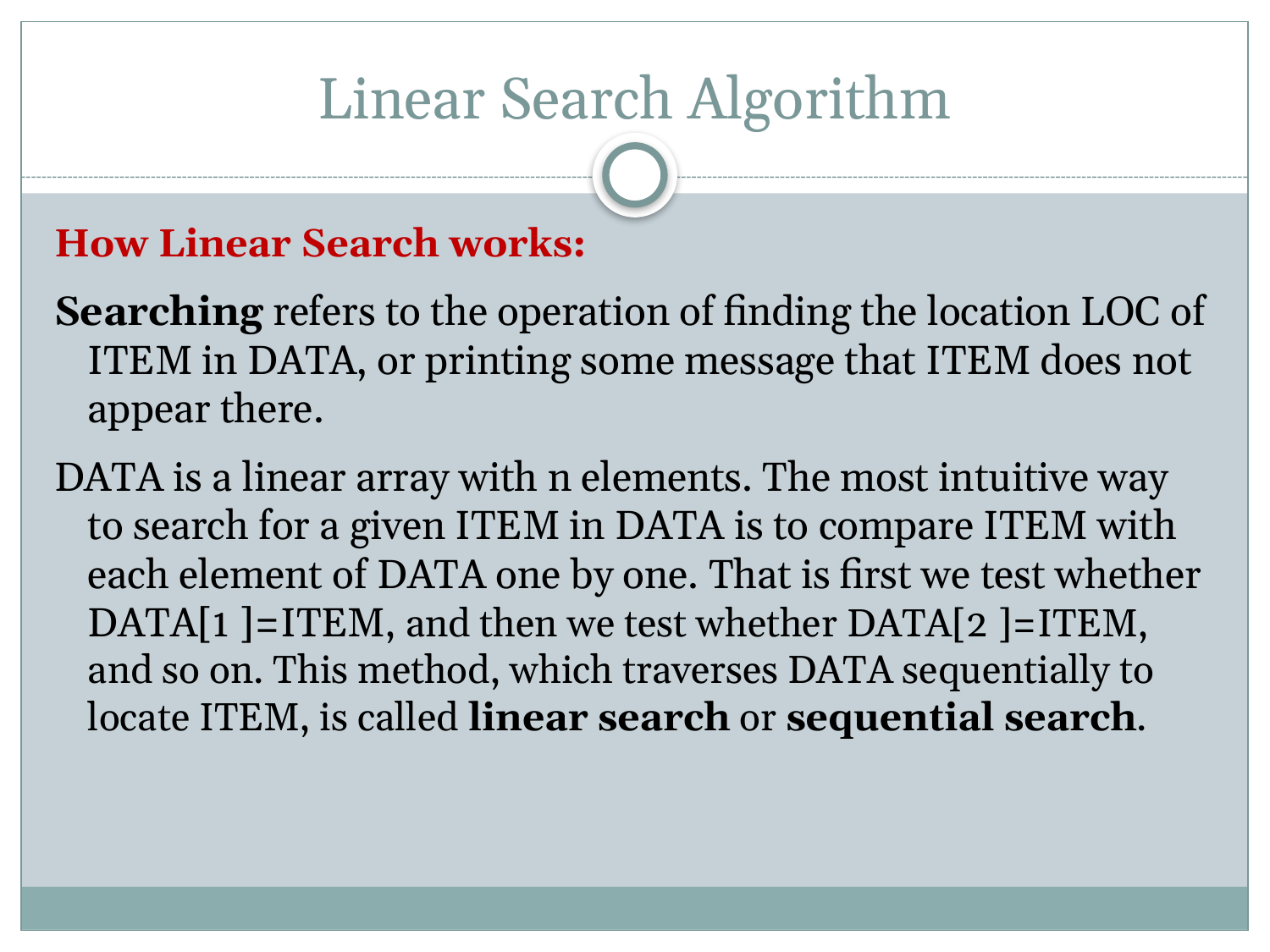

# Linear Search Algorithm
How Linear Search works:
Searching refers to the operation of finding the location LOC of ITEM in DATA, or printing some message that ITEM does not appear there.
DATA is a linear array with n elements. The most intuitive way to search for a given ITEM in DATA is to compare ITEM with each element of DATA one by one. That is first we test whether DATA[1 ]=ITEM, and then we test whether DATA[2 ]=ITEM, and so on. This method, which traverses DATA sequentially to locate ITEM, is called linear search or sequential search.